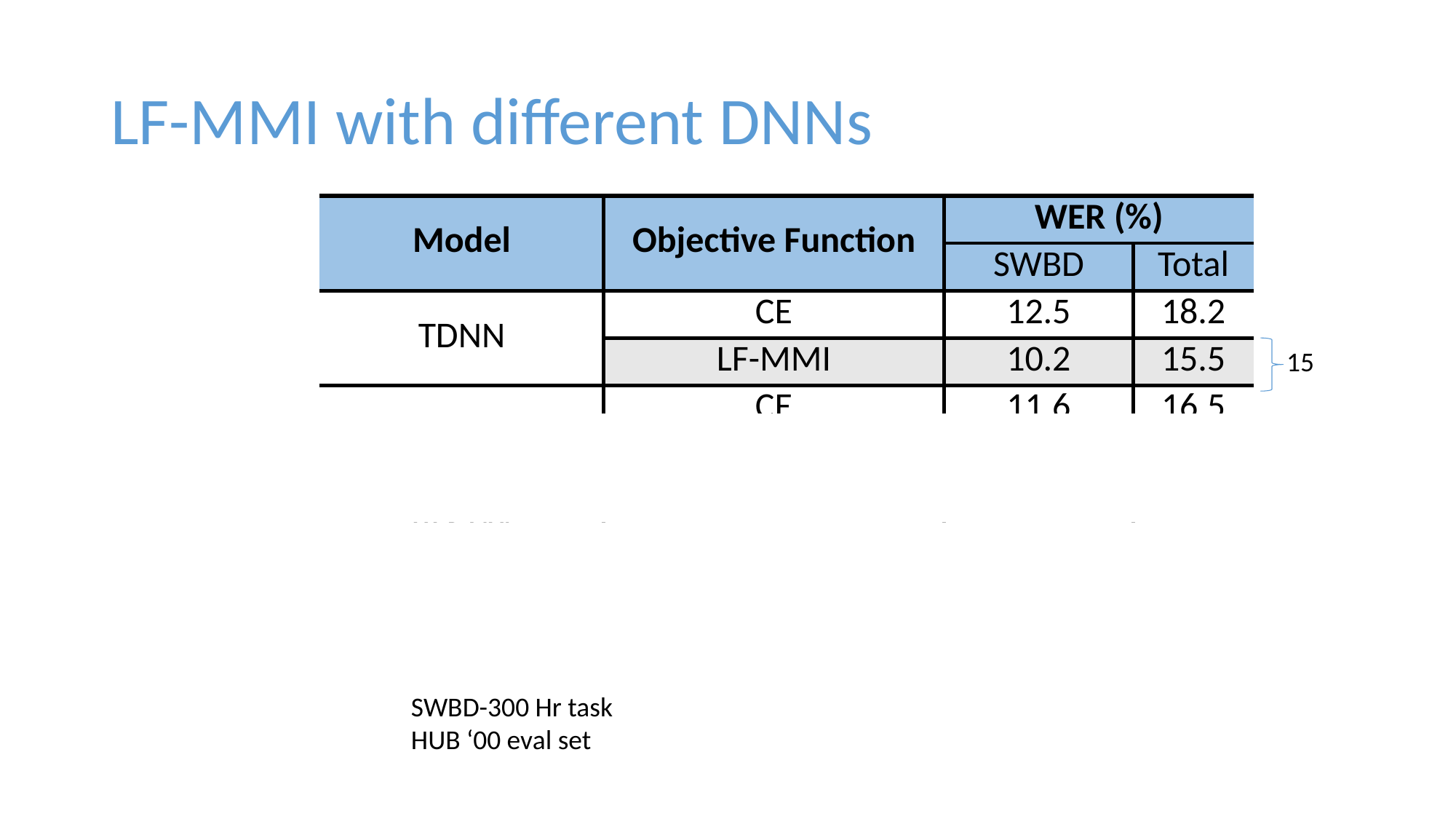

# LF-MMI with different DNNs
| Model | Objective Function | WER (%) |  |
| --- | --- | --- | --- |
|  |  | SWBD | Total |
| TDNN | CE | 12.5 | 18.2 |
|  | LF-MMI | 10.2 | 15.5 |
| LSTM | CE | 11.6 | 16.5 |
|  | LF-MMI | 10.3 | 15.6 |
| BLSTM | CE | 10.3 | 14.9 |
|  | LF-MMI | 9.6 | 14.5 |

15

5

3
SWBD-300 Hr task
HUB ‘00 eval set